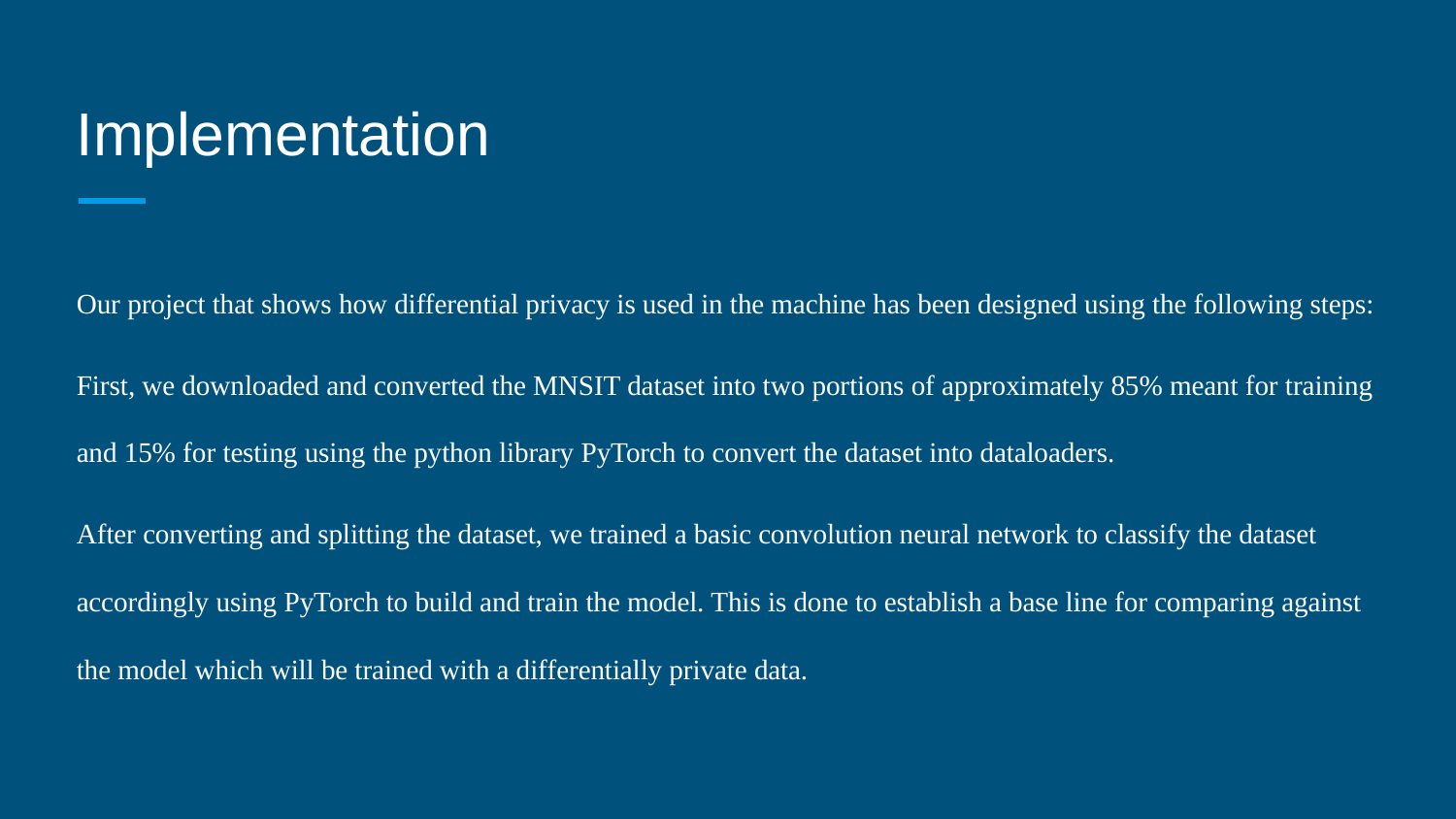

# Implementation
Our project that shows how differential privacy is used in the machine has been designed using the following steps:
First, we downloaded and converted the MNSIT dataset into two portions of approximately 85% meant for training and 15% for testing using the python library PyTorch to convert the dataset into dataloaders.
After converting and splitting the dataset, we trained a basic convolution neural network to classify the dataset accordingly using PyTorch to build and train the model. This is done to establish a base line for comparing against the model which will be trained with a differentially private data.